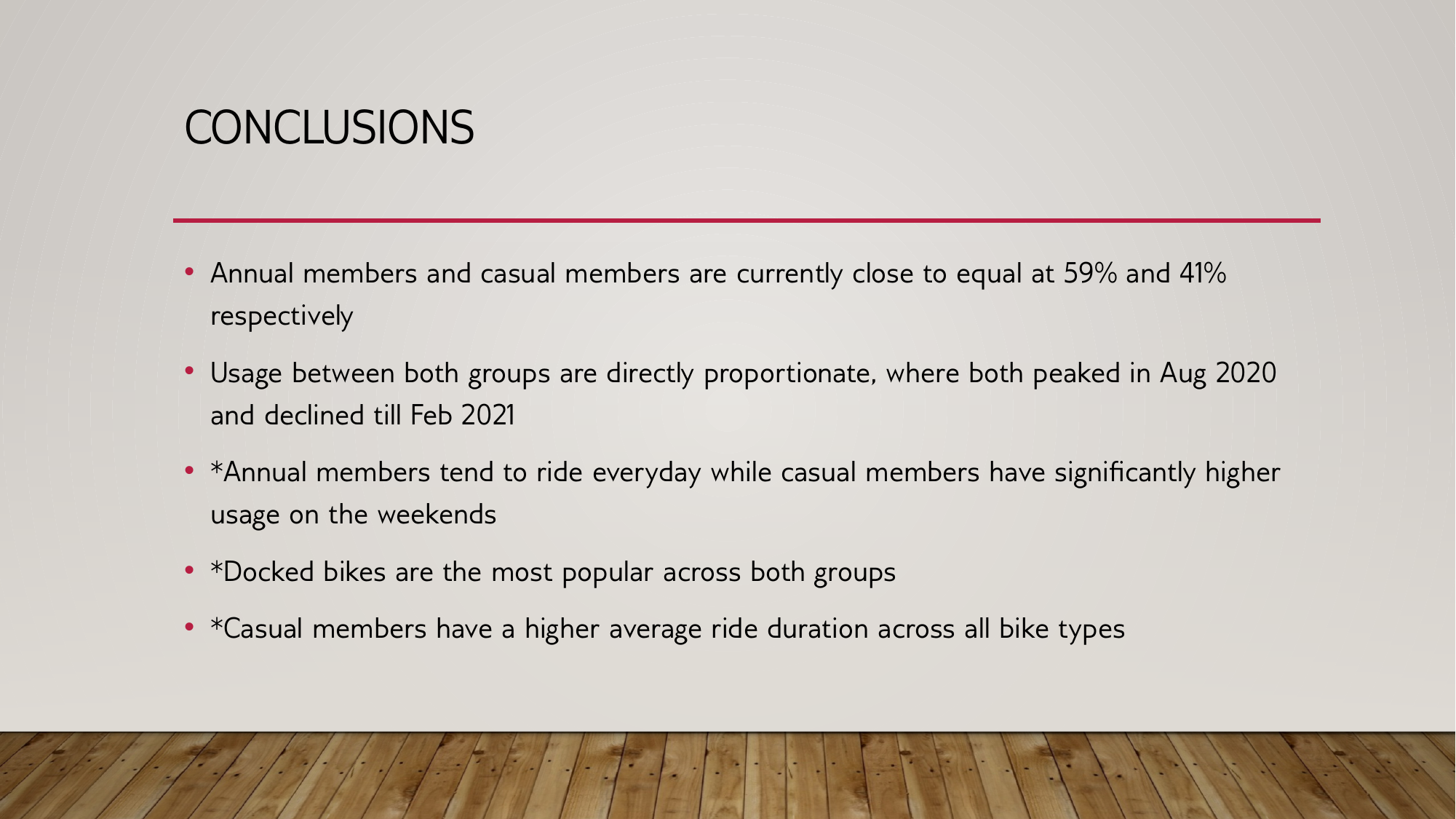

# Conclusions
Annual members and casual members are currently close to equal at 59% and 41% respectively
Usage between both groups are directly proportionate, where both peaked in Aug 2020 and declined till Feb 2021
*Annual members tend to ride everyday while casual members have significantly higher usage on the weekends
*Docked bikes are the most popular across both groups
*Casual members have a higher average ride duration across all bike types